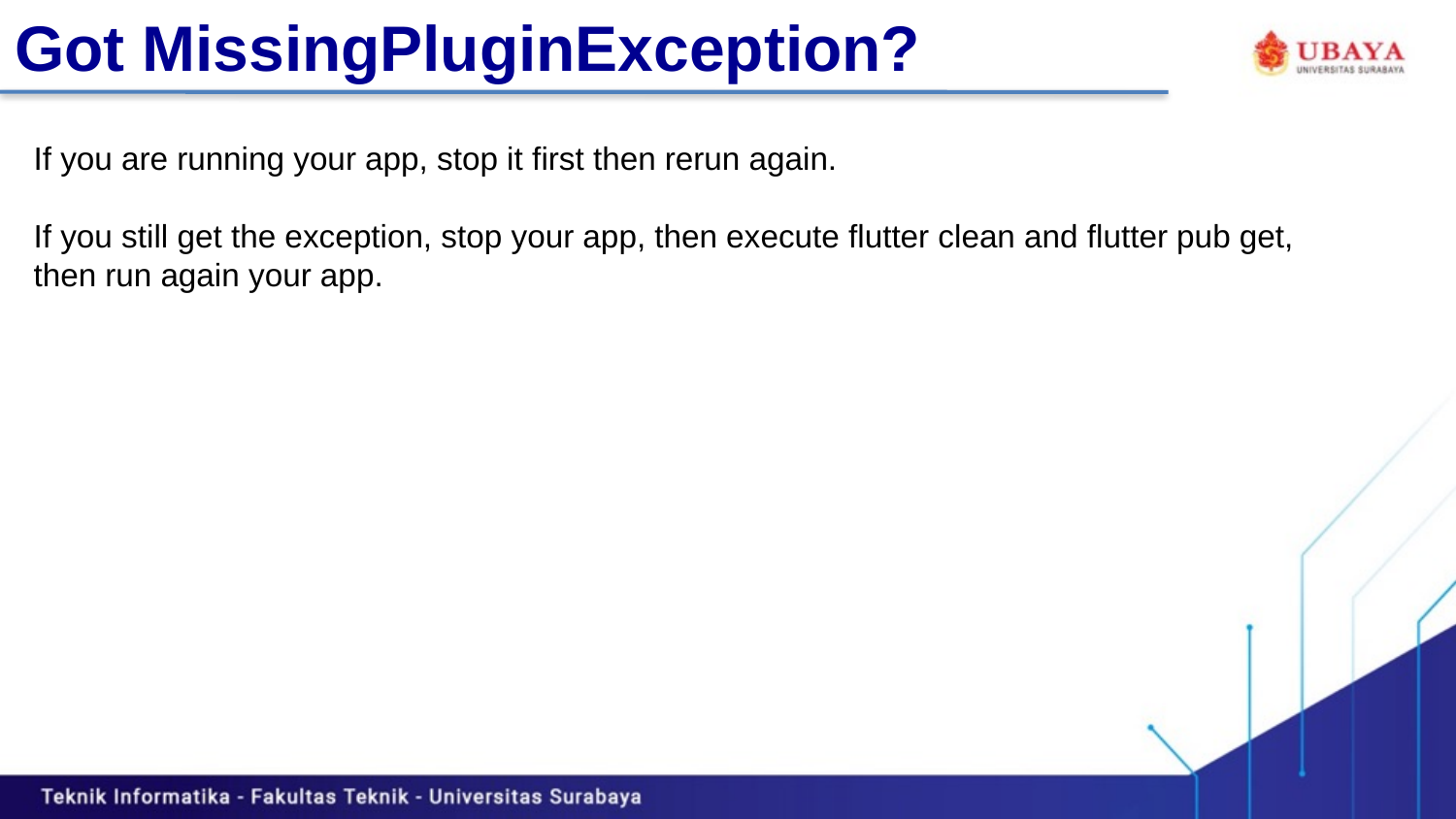

# Got MissingPluginException?

If you are running your app, stop it first then rerun again.

If you still get the exception, stop your app, then execute flutter clean and flutter pub get, then run again your app.